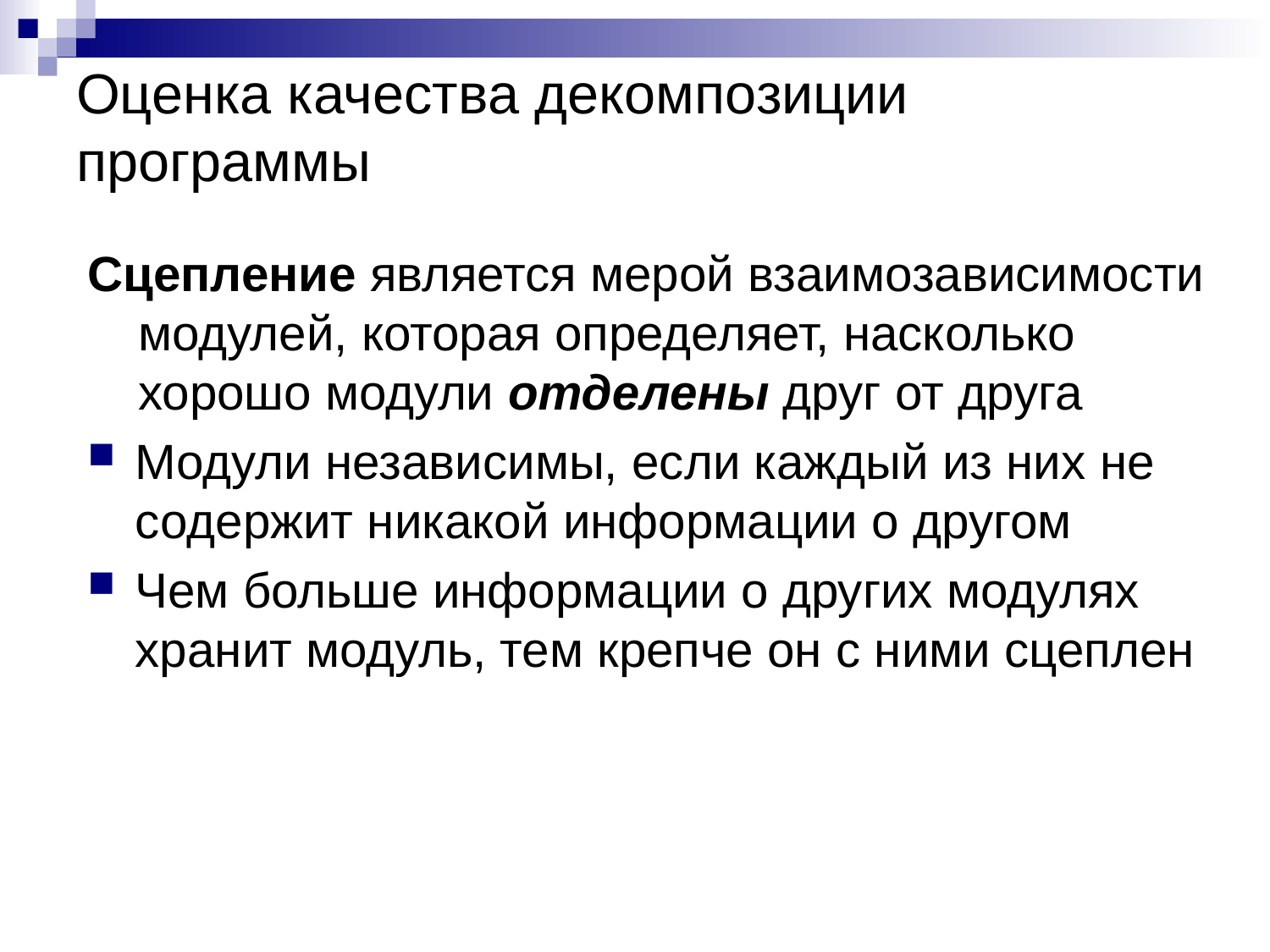

# Оценка качества декомпозиции программы
Сцепление является мерой взаимозависимости модулей, которая определяет, насколько хорошо модули отделены друг от друга
Модули независимы, если каждый из них не содержит никакой информации о другом
Чем больше информации о других модулях хранит модуль, тем крепче он с ними сцеплен